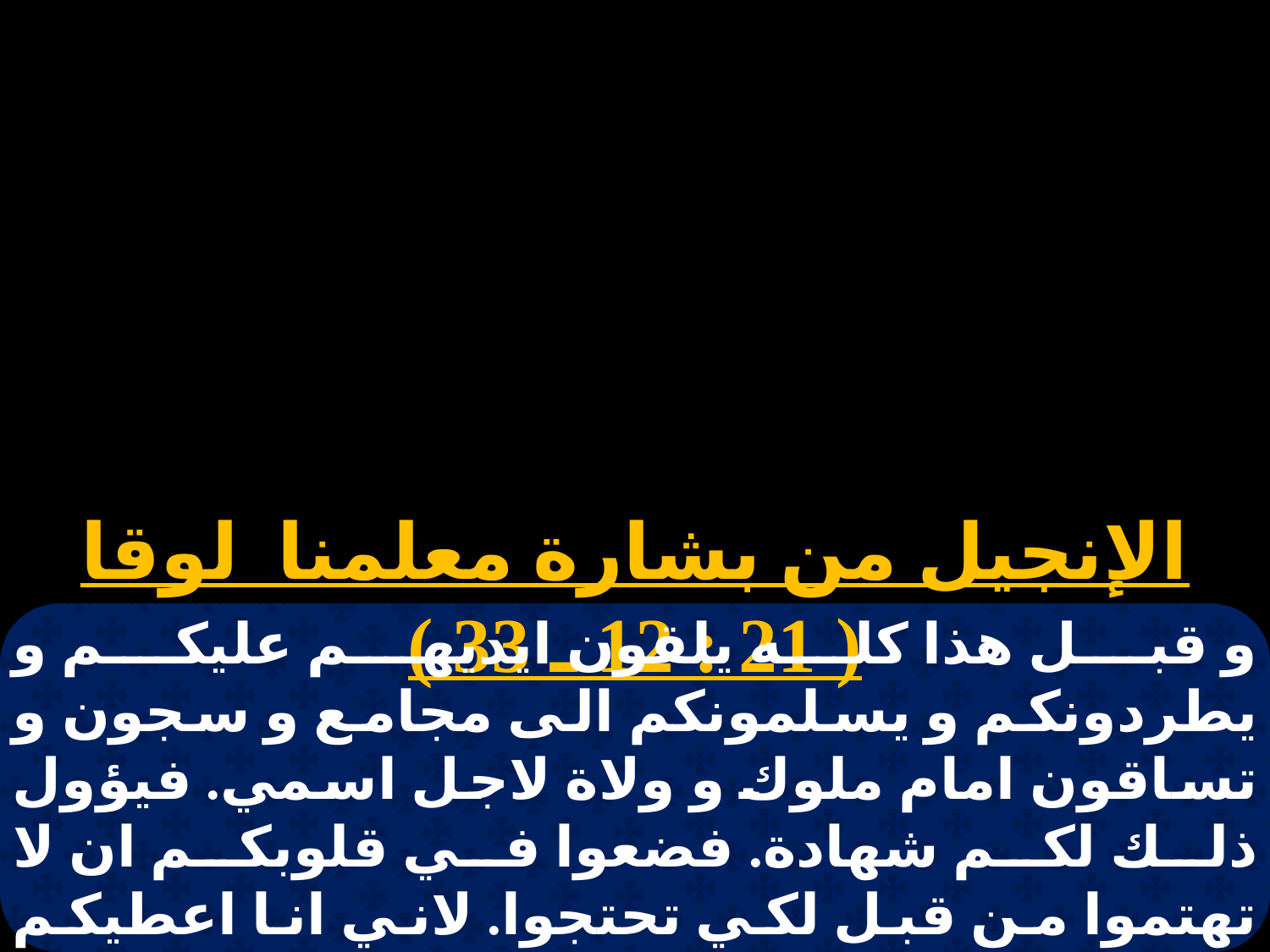

الإنجيل من بشارة معلمنا  لوقا ( 21 : 12 ـ 33 )
و قبل هذا كله يلقون ايديهم عليكم و يطردونكم و يسلمونكم الى مجامع و سجون و تساقون امام ملوك و ولاة لاجل اسمي. فيؤول ذلك لكم شهادة. فضعوا في قلوبكم ان لا تهتموا من قبل لكي تحتجوا. لاني انا اعطيكم فما و حكمة لا يقدر جميع معانديكم ان يقاوموها او يناقضوها. و سوف تسلمون من الوالدين و الاخوة و الاقرباء و الاصدقاء